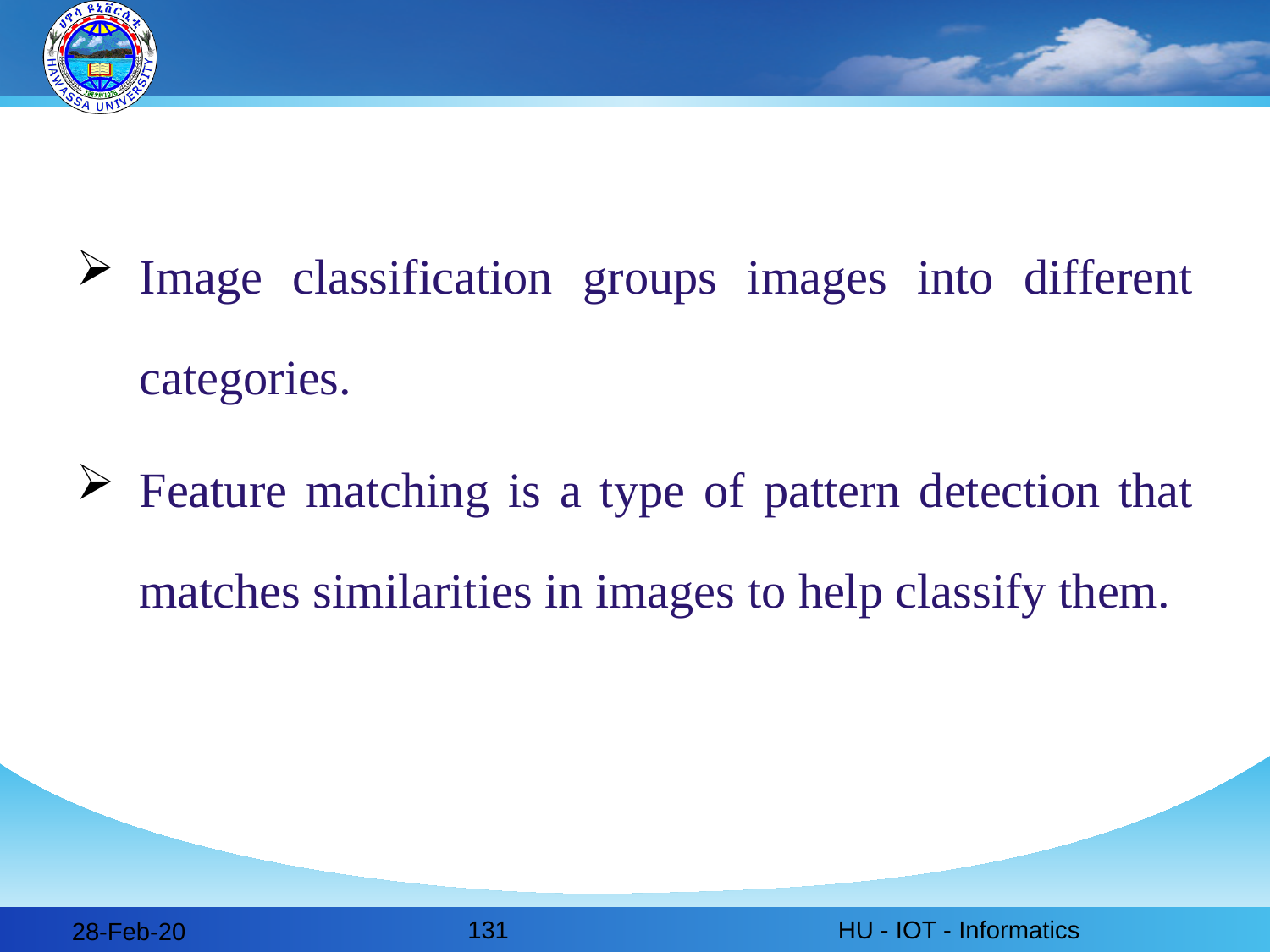

Image classification groups images into different categories.
Feature matching is a type of pattern detection that matches similarities in images to help classify them.

131
HU - IOT - Informatics
28-Feb-20